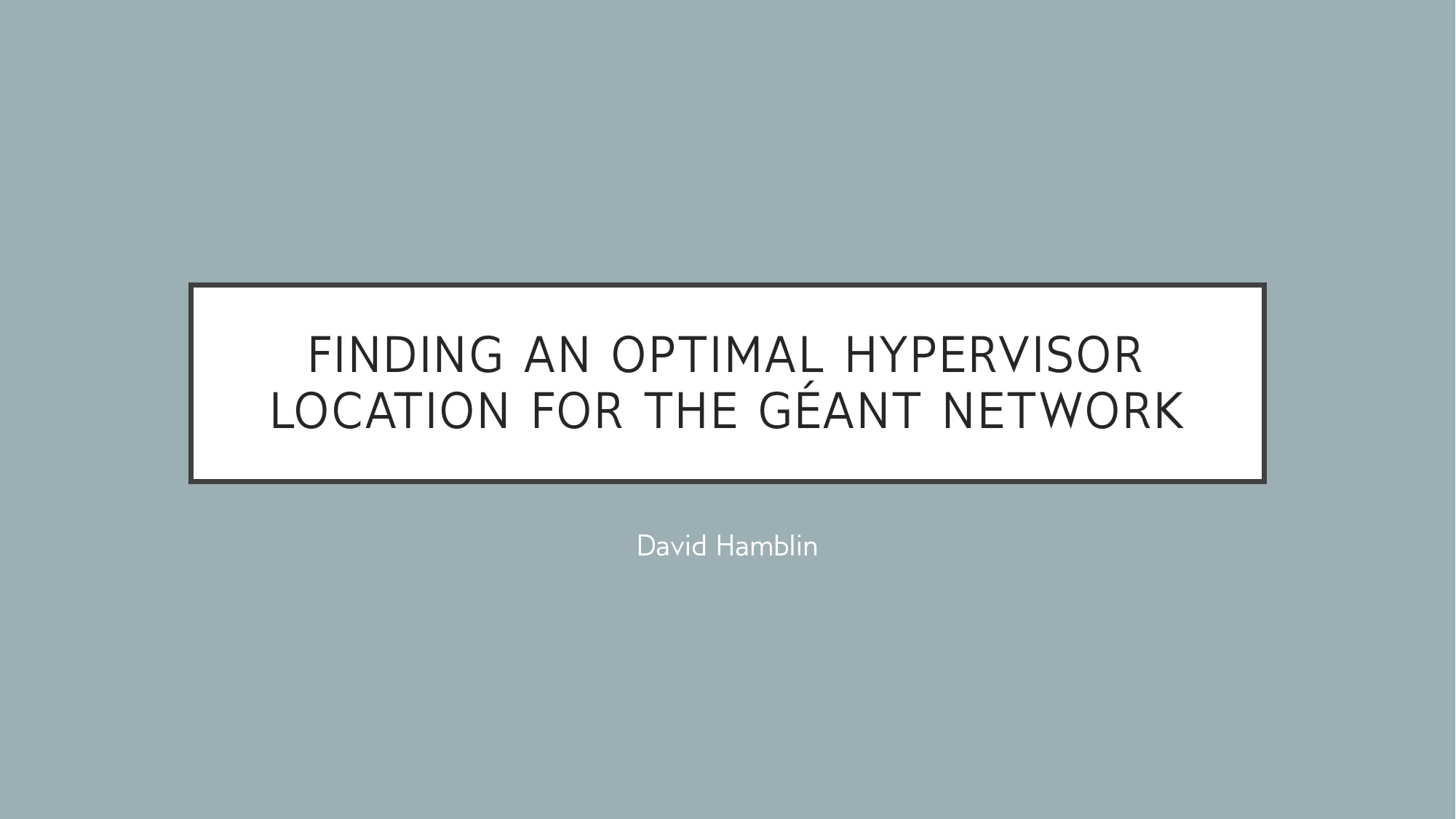

# Finding an Optimal Hypervisor Location for the GÉANT Network
David Hamblin